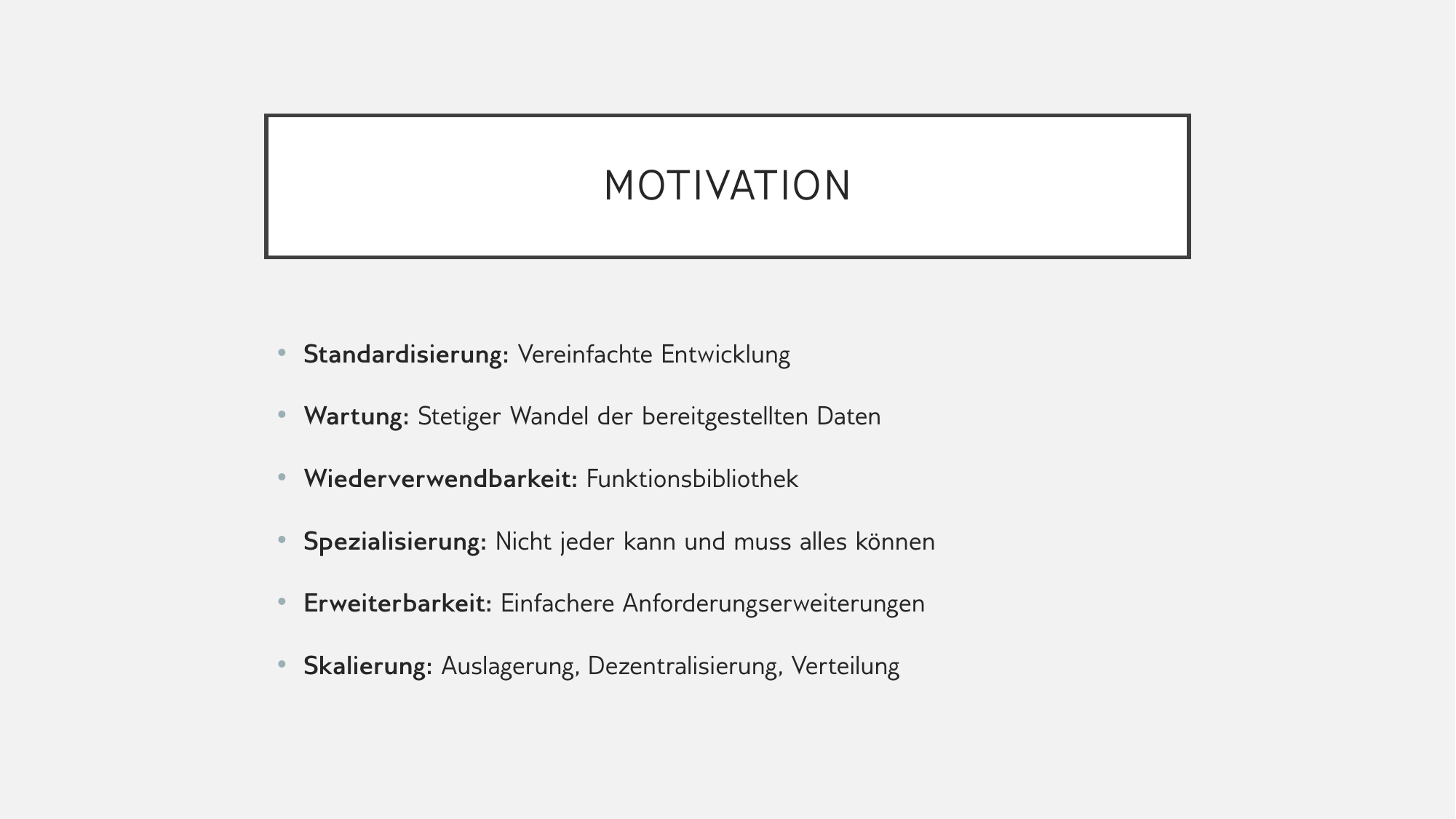

# Motivation
Standardisierung: Vereinfachte Entwicklung
Wartung: Stetiger Wandel der bereitgestellten Daten
Wiederverwendbarkeit: Funktionsbibliothek
Spezialisierung: Nicht jeder kann und muss alles können
Erweiterbarkeit: Einfachere Anforderungserweiterungen
Skalierung: Auslagerung, Dezentralisierung, Verteilung